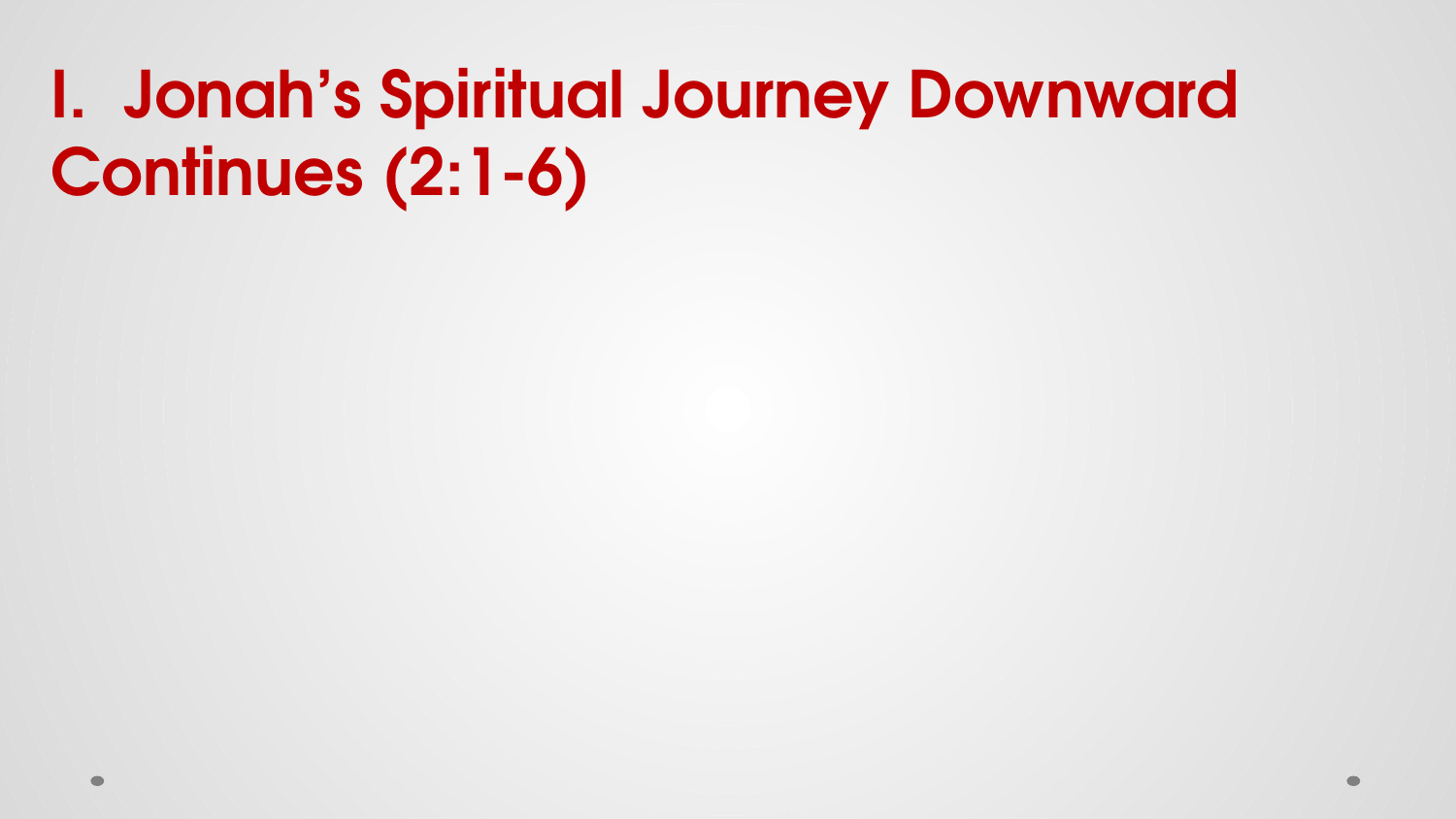

I.  Jonah’s Spiritual Journey Downward Continues (2:1-6)